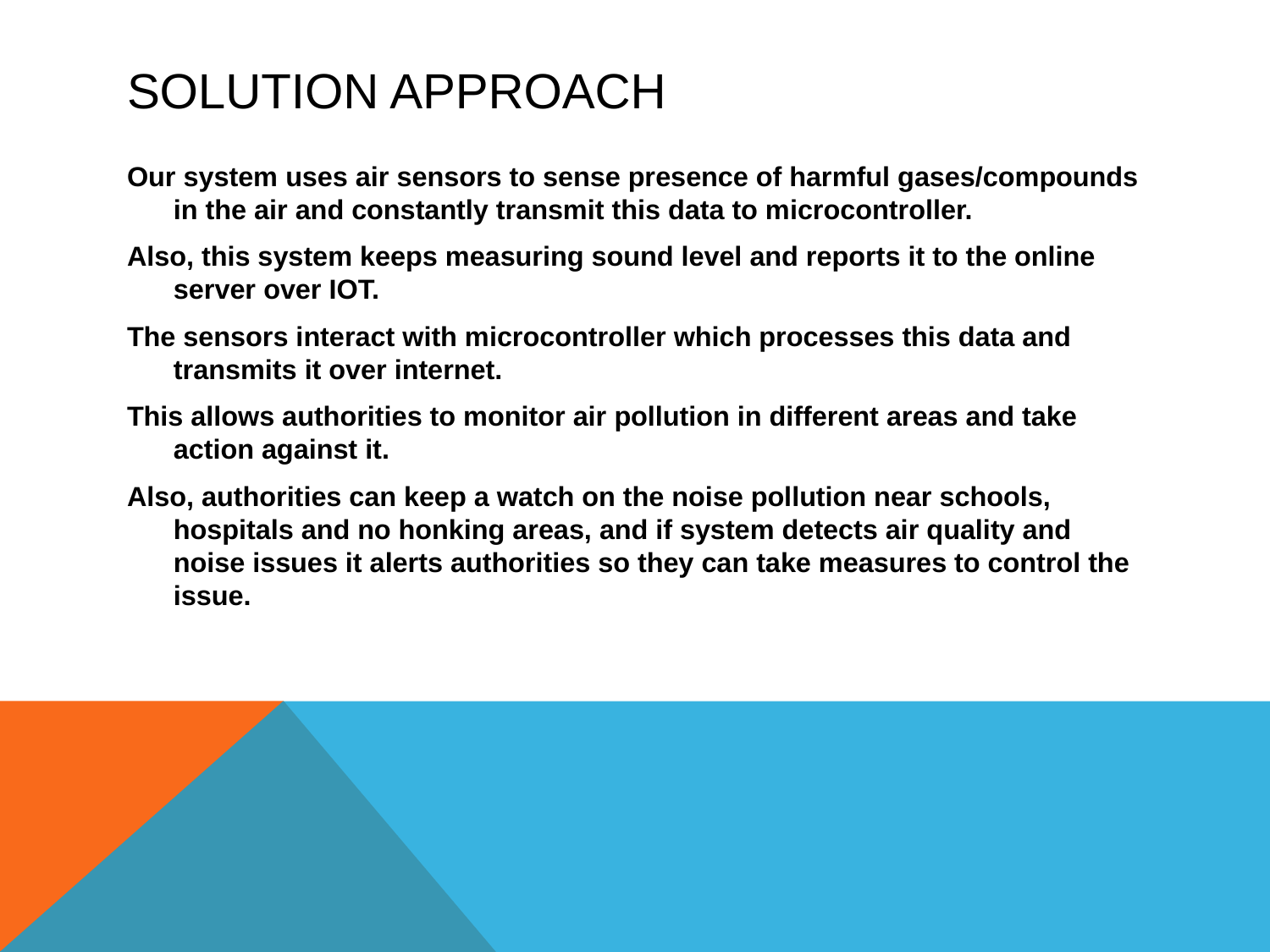

# Solution Approach
Our system uses air sensors to sense presence of harmful gases/compounds in the air and constantly transmit this data to microcontroller.
Also, this system keeps measuring sound level and reports it to the online server over IOT.
The sensors interact with microcontroller which processes this data and transmits it over internet.
This allows authorities to monitor air pollution in different areas and take action against it.
Also, authorities can keep a watch on the noise pollution near schools, hospitals and no honking areas, and if system detects air quality and noise issues it alerts authorities so they can take measures to control the issue.